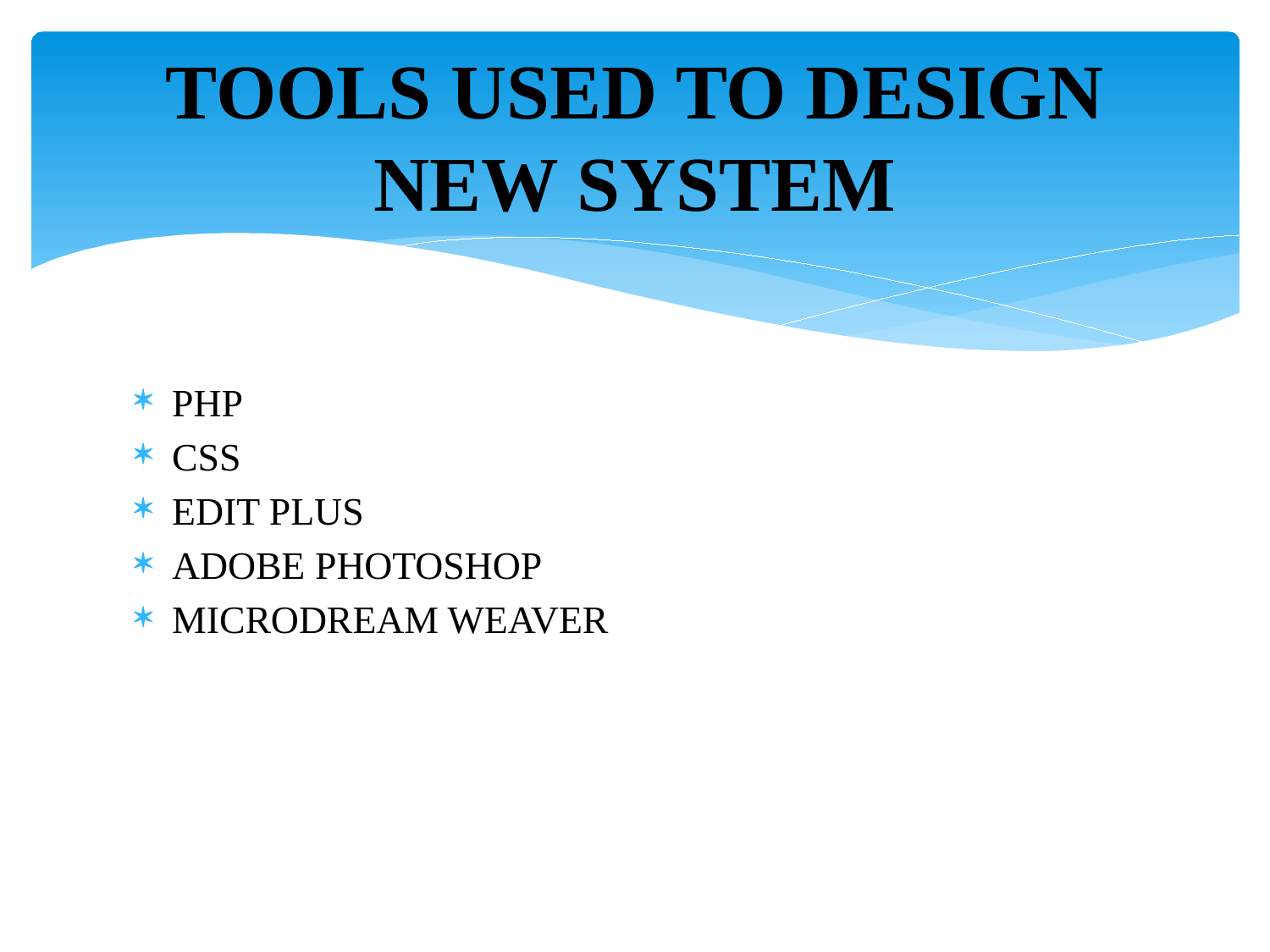

# TOOLS USED TO DESIGN NEW SYSTEM
PHP
CSS
EDIT PLUS
ADOBE PHOTOSHOP
MICRODREAM WEAVER